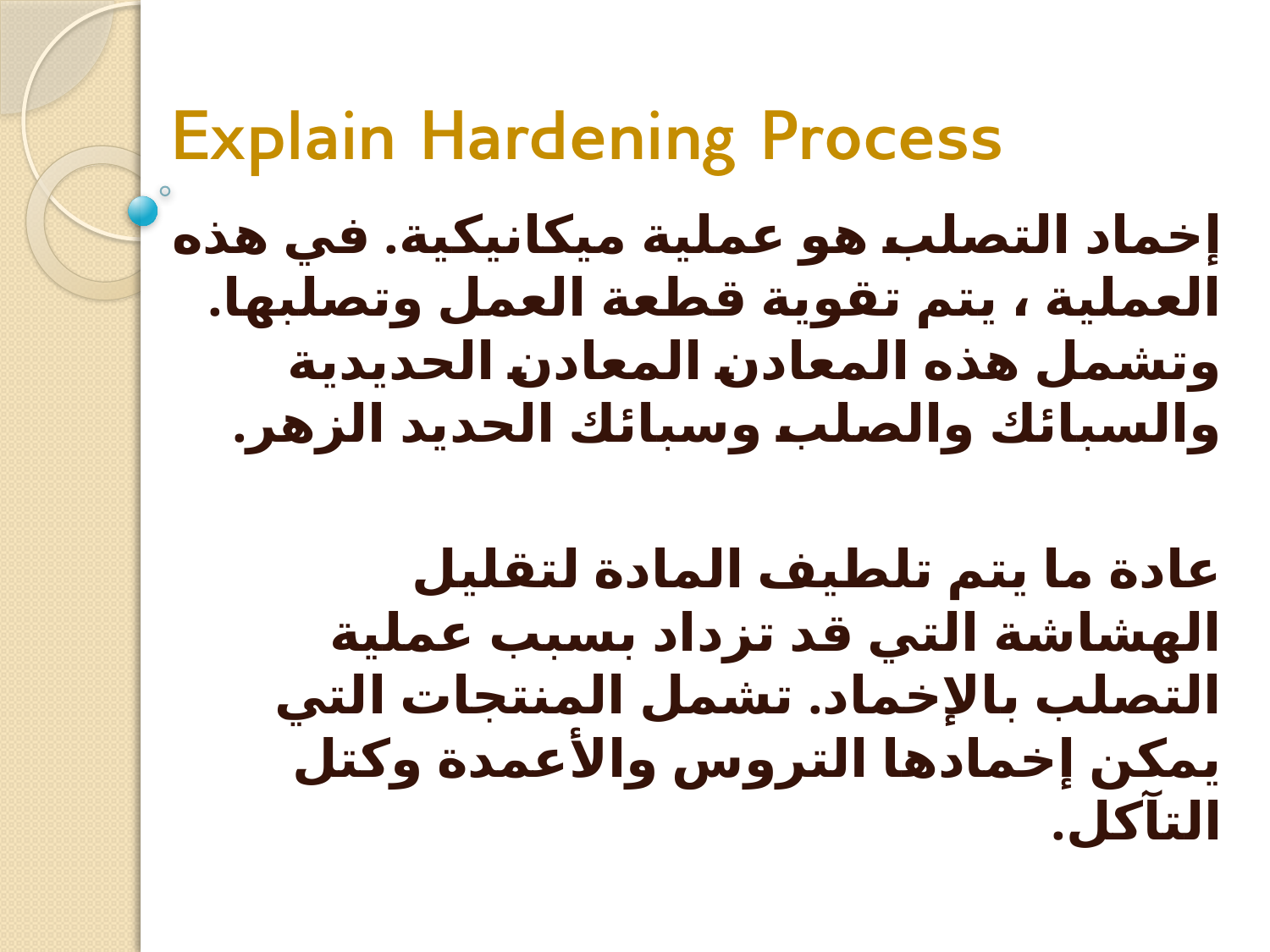

# Explain Hardening Process
إخماد التصلب هو عملية ميكانيكية. في هذه العملية ، يتم تقوية قطعة العمل وتصلبها. وتشمل هذه المعادن المعادن الحديدية والسبائك والصلب وسبائك الحديد الزهر.

عادة ما يتم تلطيف المادة لتقليل الهشاشة التي قد تزداد بسبب عملية التصلب بالإخماد. تشمل المنتجات التي يمكن إخمادها التروس والأعمدة وكتل التآكل.